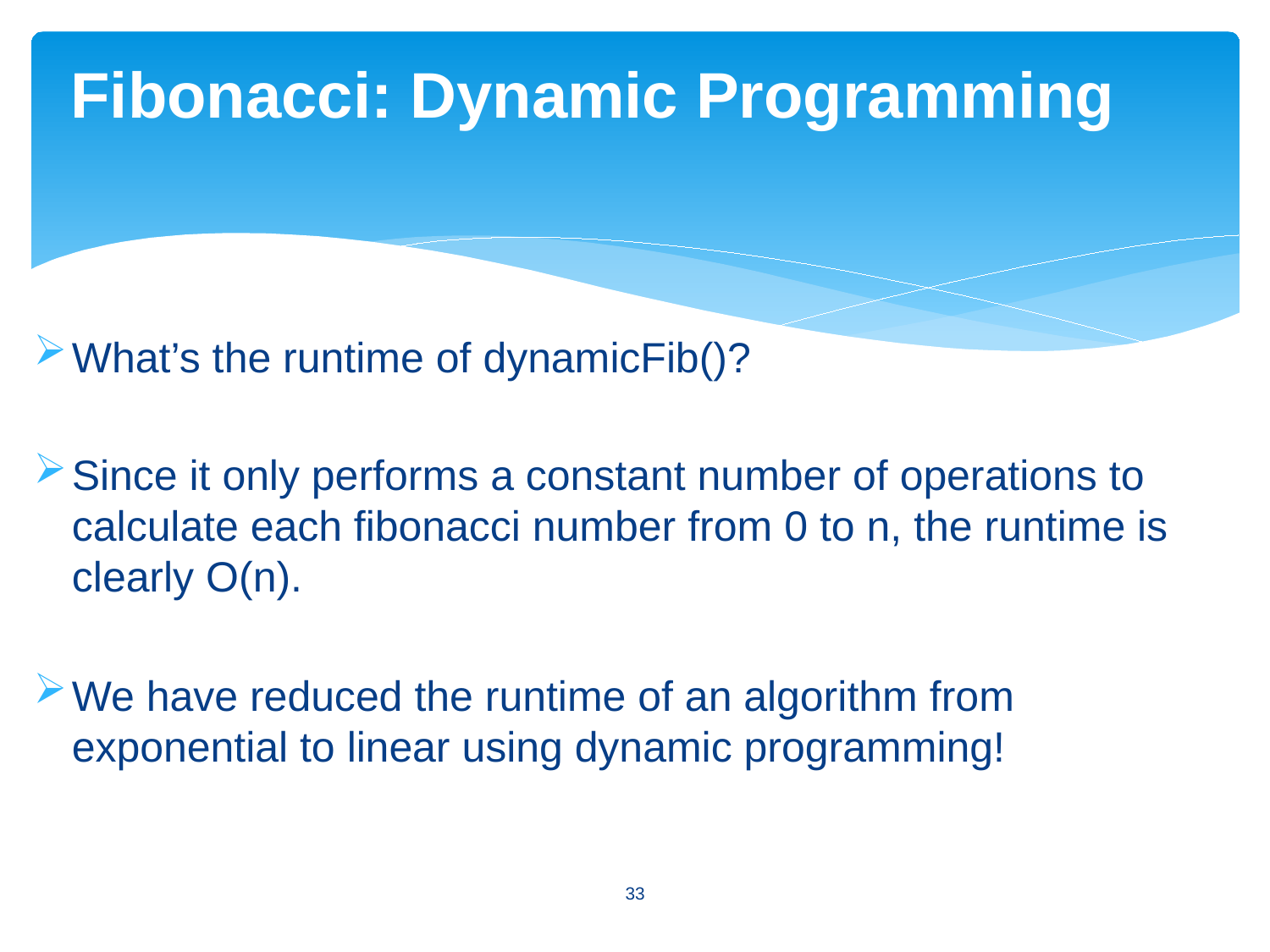

# Fibonacci: Dynamic Programming
What’s the runtime of dynamicFib()?

Since it only performs a constant number of operations to calculate each fibonacci number from 0 to n, the runtime is clearly O(n).

We have reduced the runtime of an algorithm from exponential to linear using dynamic programming!
33